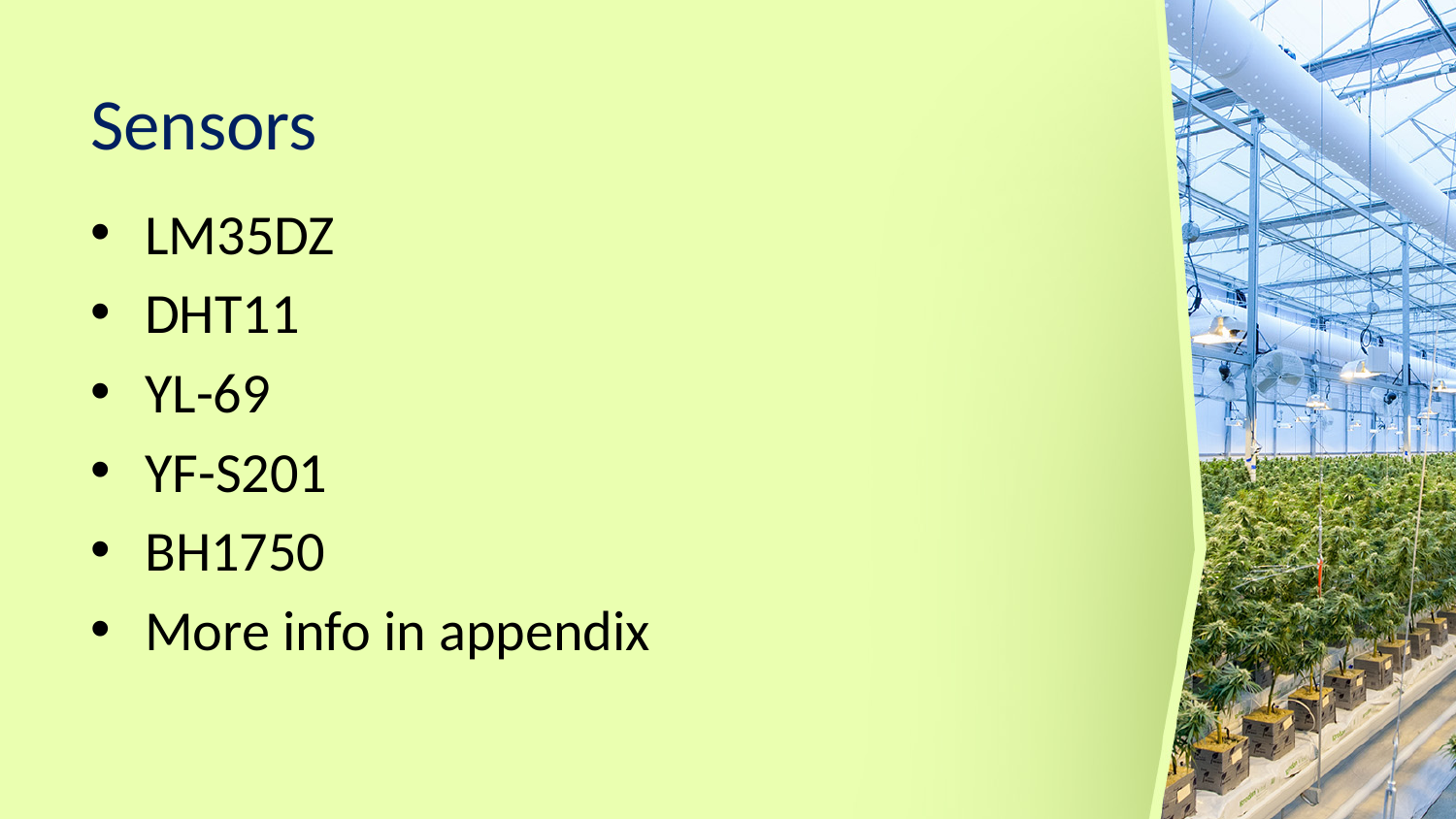

# Sensors
LM35DZ
DHT11
YL-69
YF-S201
BH1750
More info in appendix